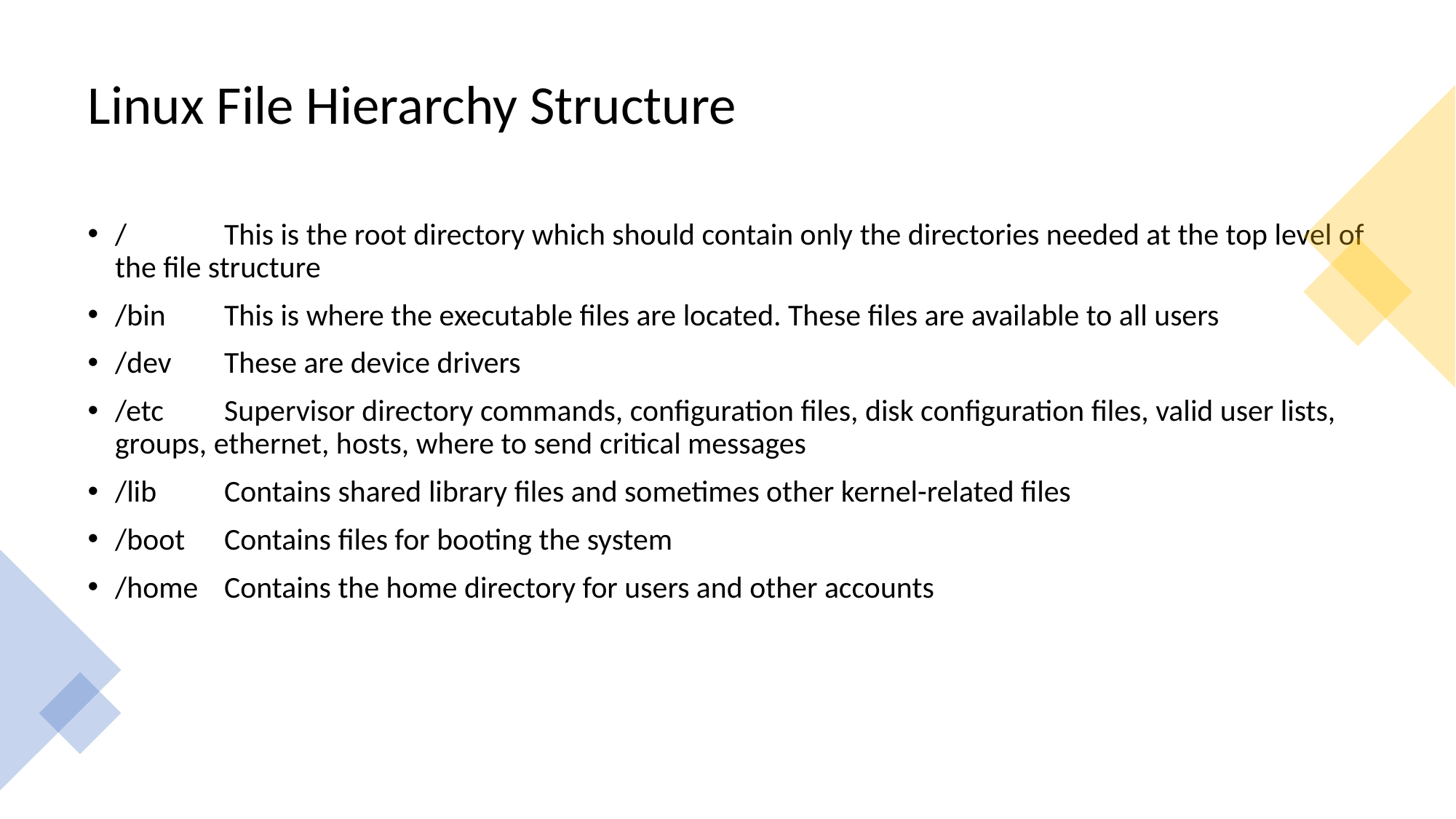

# Linux File Hierarchy Structure

/	This is the root directory which should contain only the directories needed at the top level of the file structure
/bin	This is where the executable files are located. These files are available to all users
/dev	These are device drivers
/etc	Supervisor directory commands, configuration files, disk configuration files, valid user lists, groups, ethernet, hosts, where to send critical messages
/lib	Contains shared library files and sometimes other kernel-related files
/boot	Contains files for booting the system
/home	Contains the home directory for users and other accounts